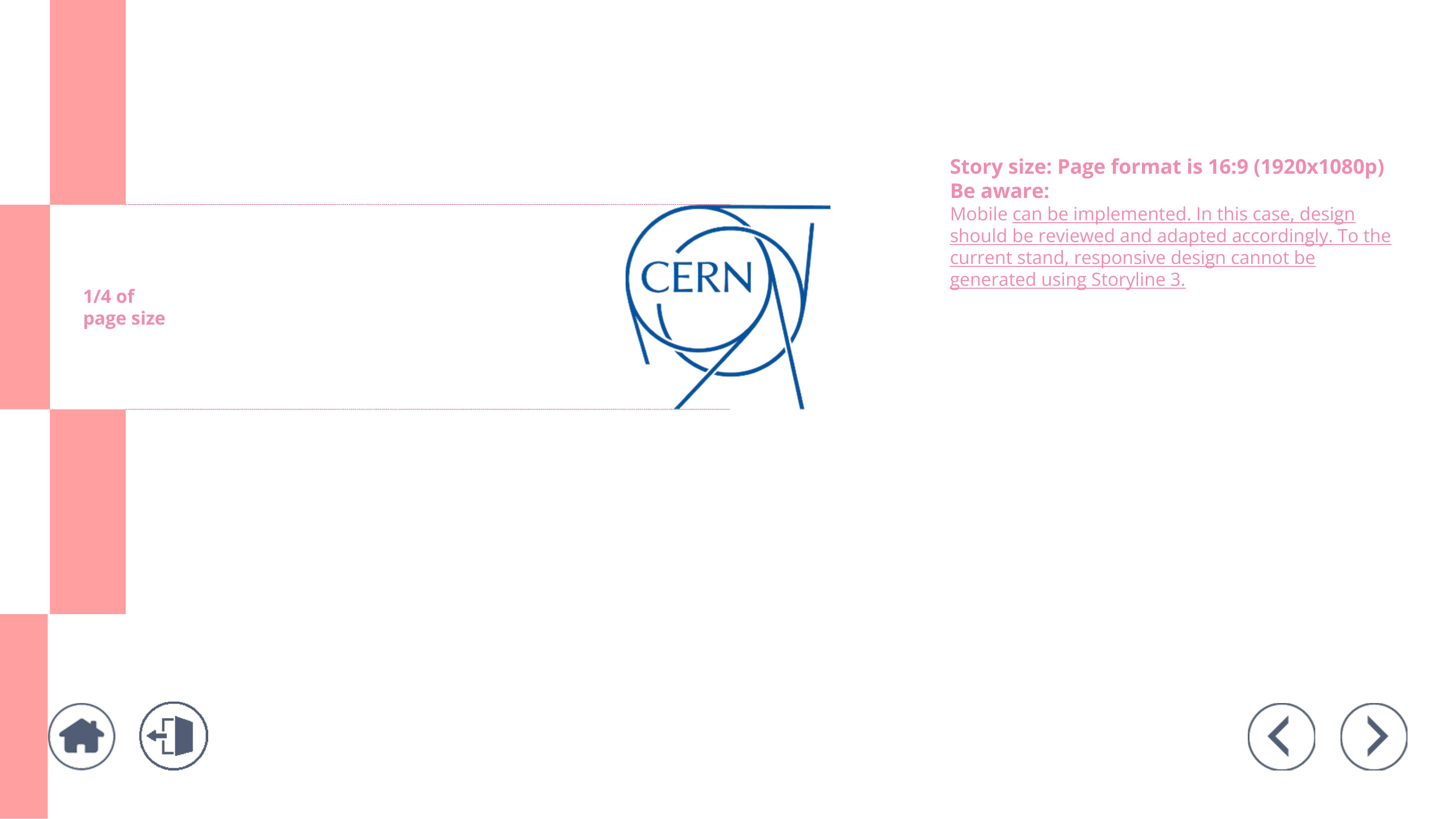

Story size: Page format is 16:9 (1920x1080p)
Be aware:
Mobile can be implemented. In this case, design should be reviewed and adapted accordingly. To the current stand, responsive design cannot be generated using Storyline 3.

1/4 of
page size